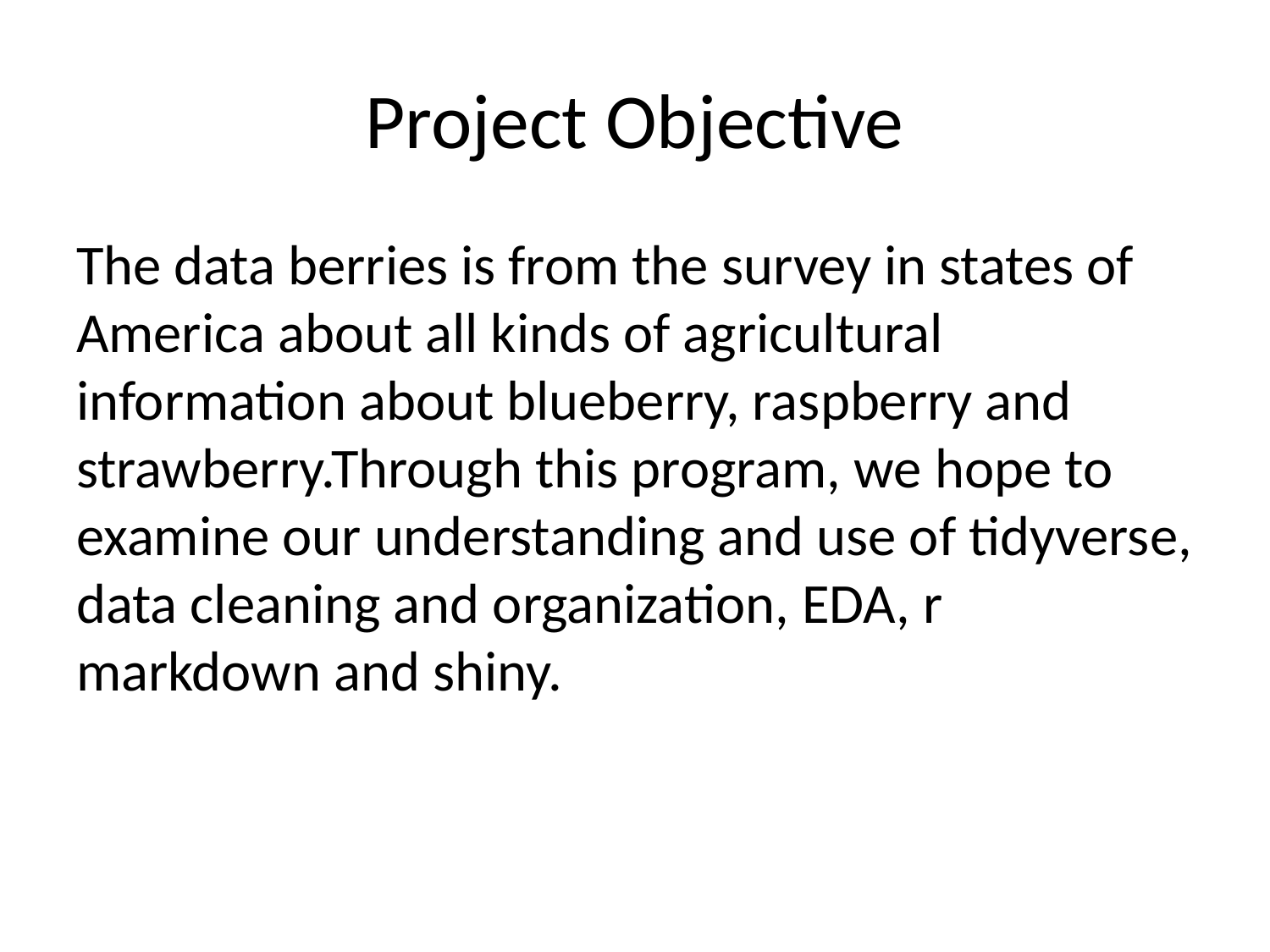

# Project Objective
The data berries is from the survey in states of America about all kinds of agricultural information about blueberry, raspberry and strawberry.Through this program, we hope to examine our understanding and use of tidyverse, data cleaning and organization, EDA, r markdown and shiny.